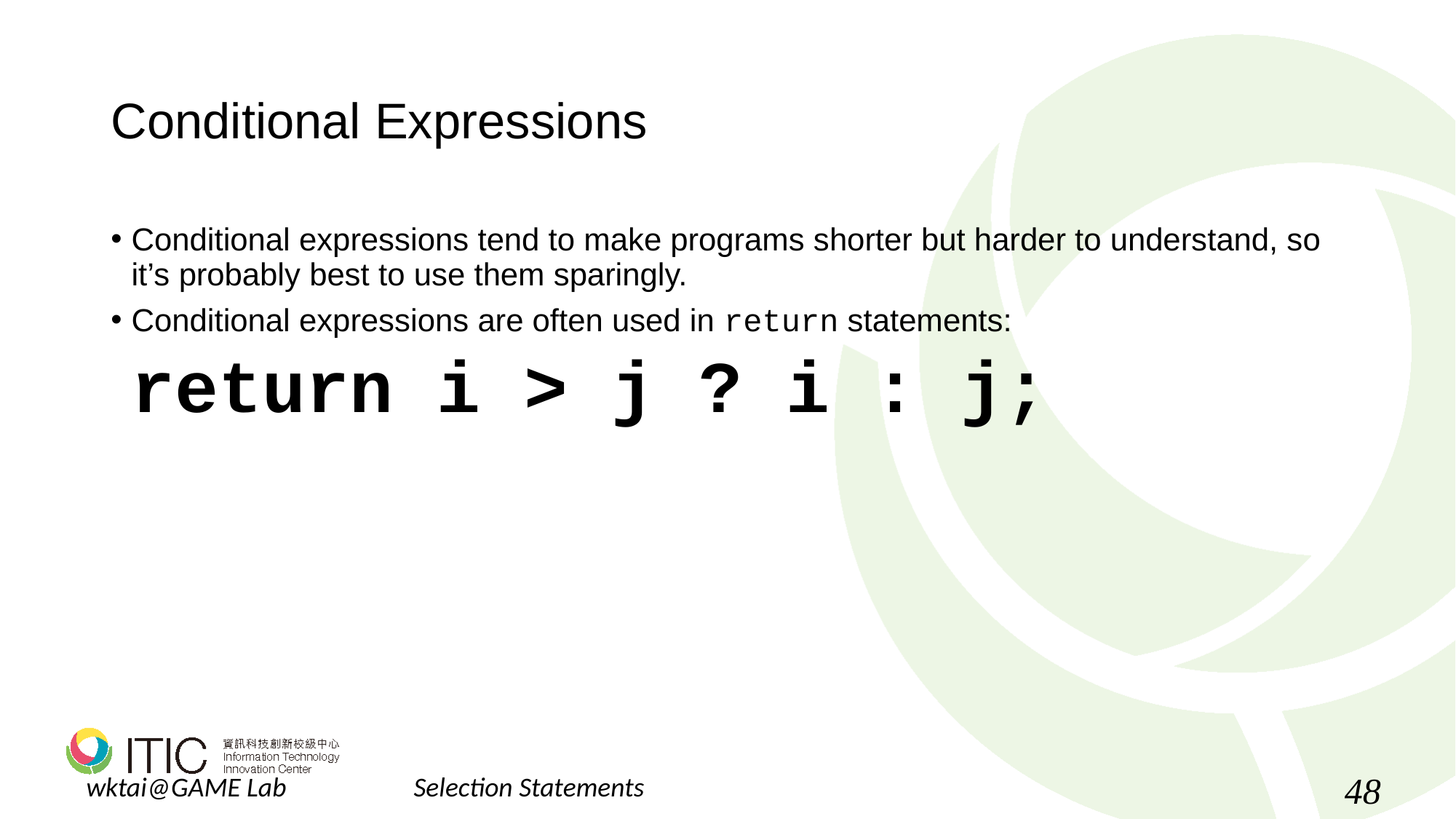

# Conditional Expressions
Conditional expressions tend to make programs shorter but harder to understand, so it’s probably best to use them sparingly.
Conditional expressions are often used in return statements:
	return i > j ? i : j;